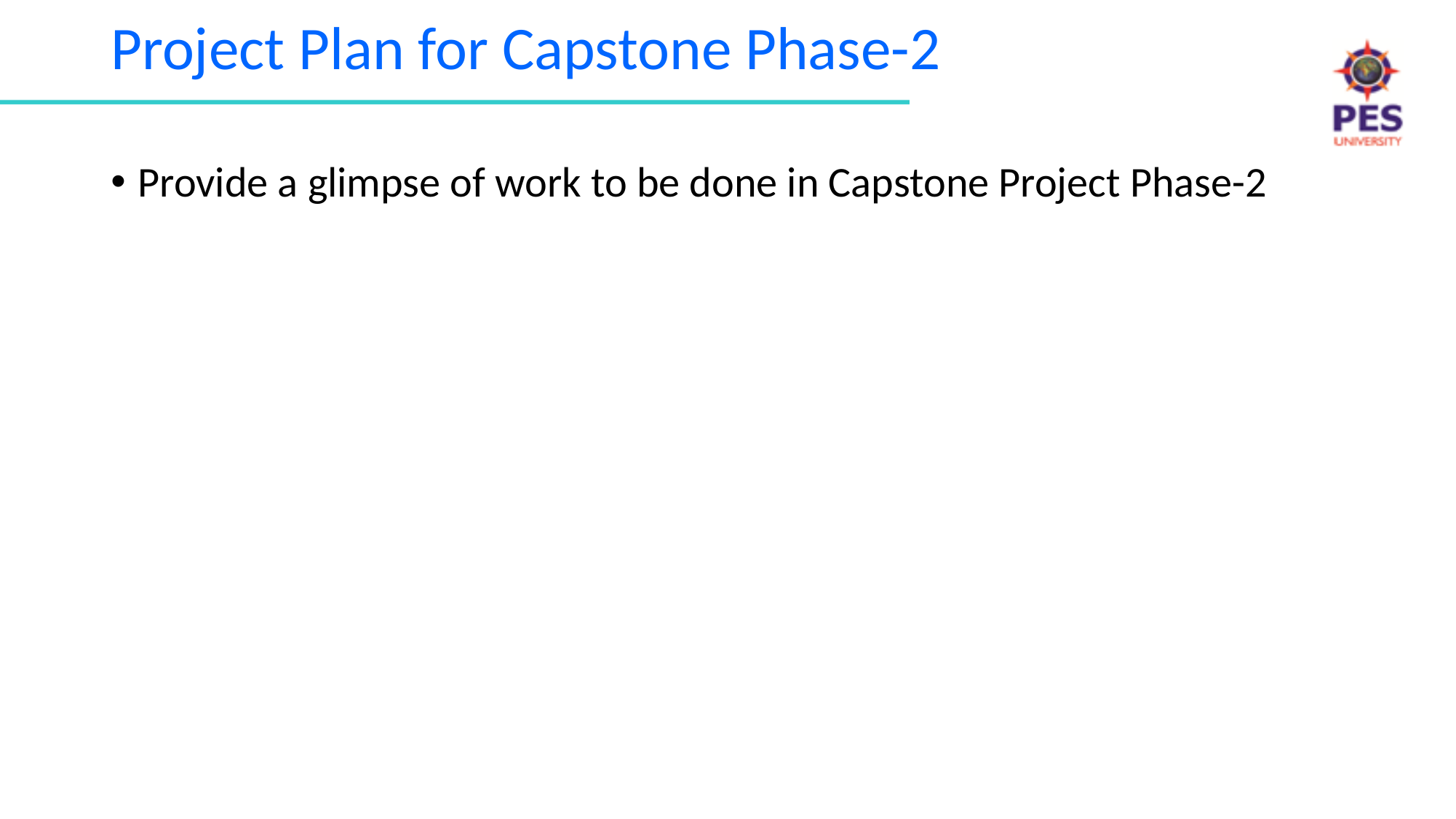

# Project Plan for Capstone Phase-2
Provide a glimpse of work to be done in Capstone Project Phase-2